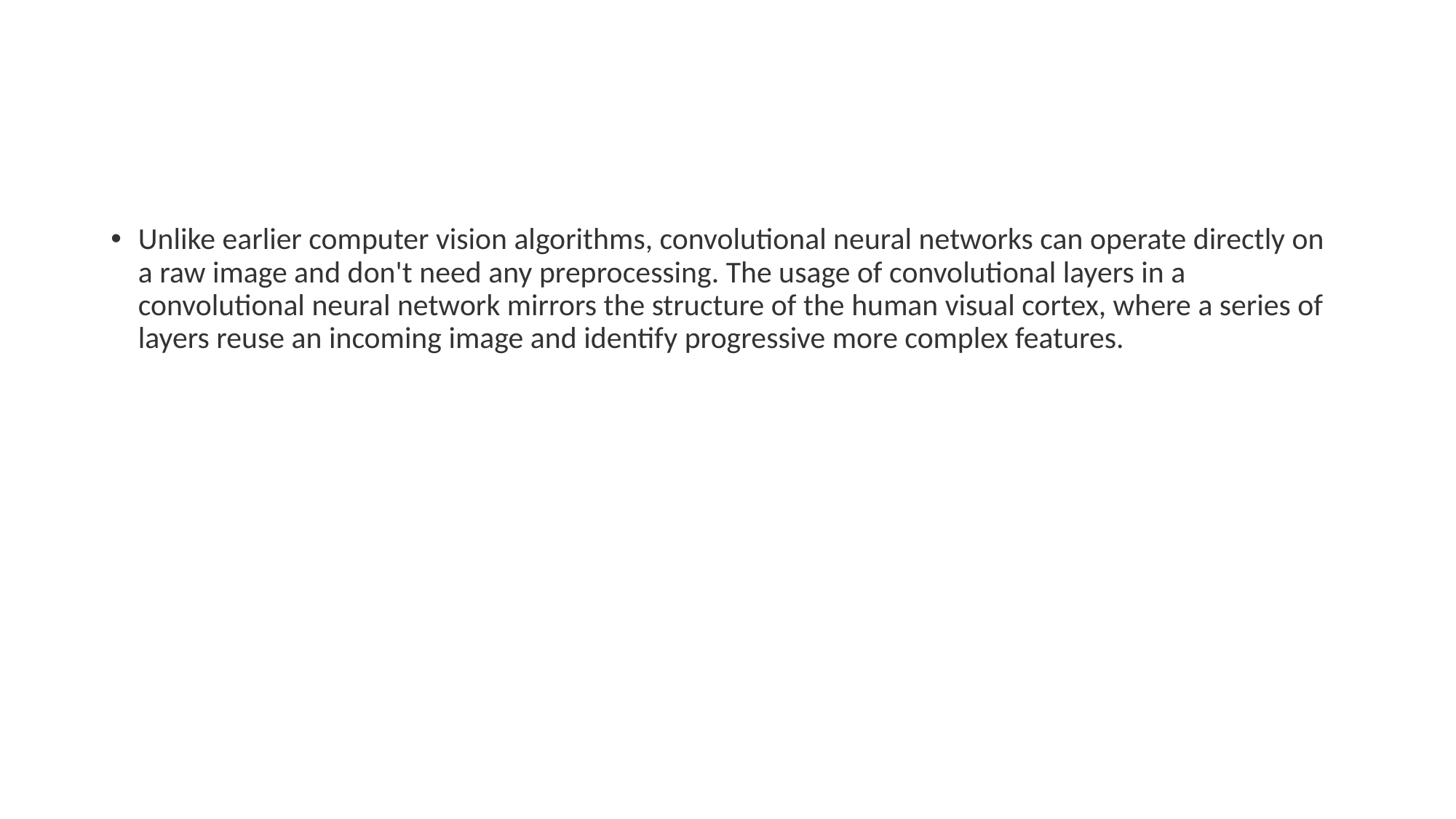

#
Unlike earlier computer vision algorithms, convolutional neural networks can operate directly on a raw image and don't need any preprocessing. The usage of convolutional layers in a convolutional neural network mirrors the structure of the human visual cortex, where a series of layers reuse an incoming image and identify progressive more complex features.